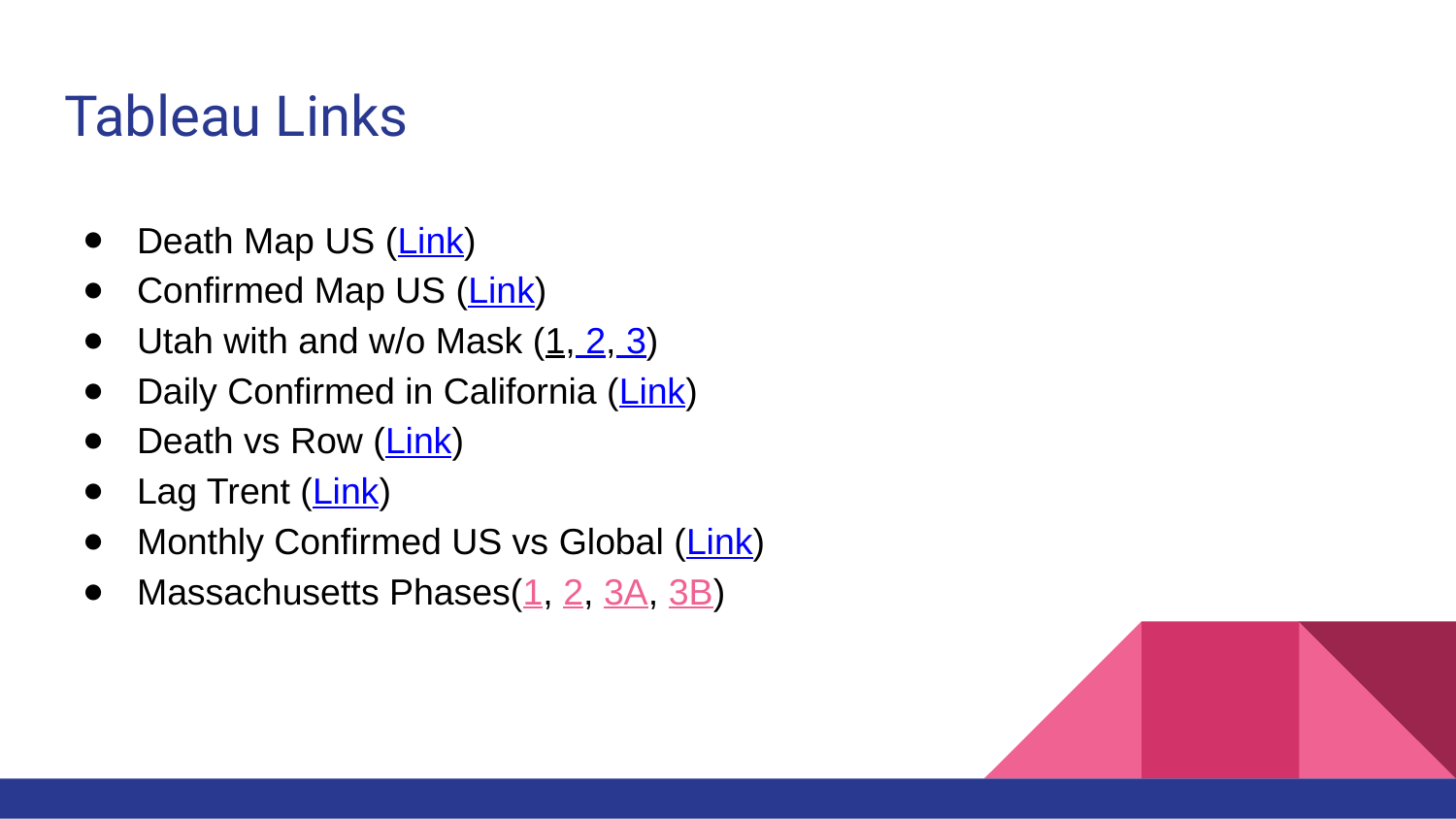

# Tableau Links
Death Map US (Link)
Confirmed Map US (Link)
Utah with and w/o Mask (1, 2, 3)
Daily Confirmed in California (Link)
Death vs Row (Link)
Lag Trent (Link)
Monthly Confirmed US vs Global (Link)
Massachusetts Phases(1, 2, 3A, 3B)